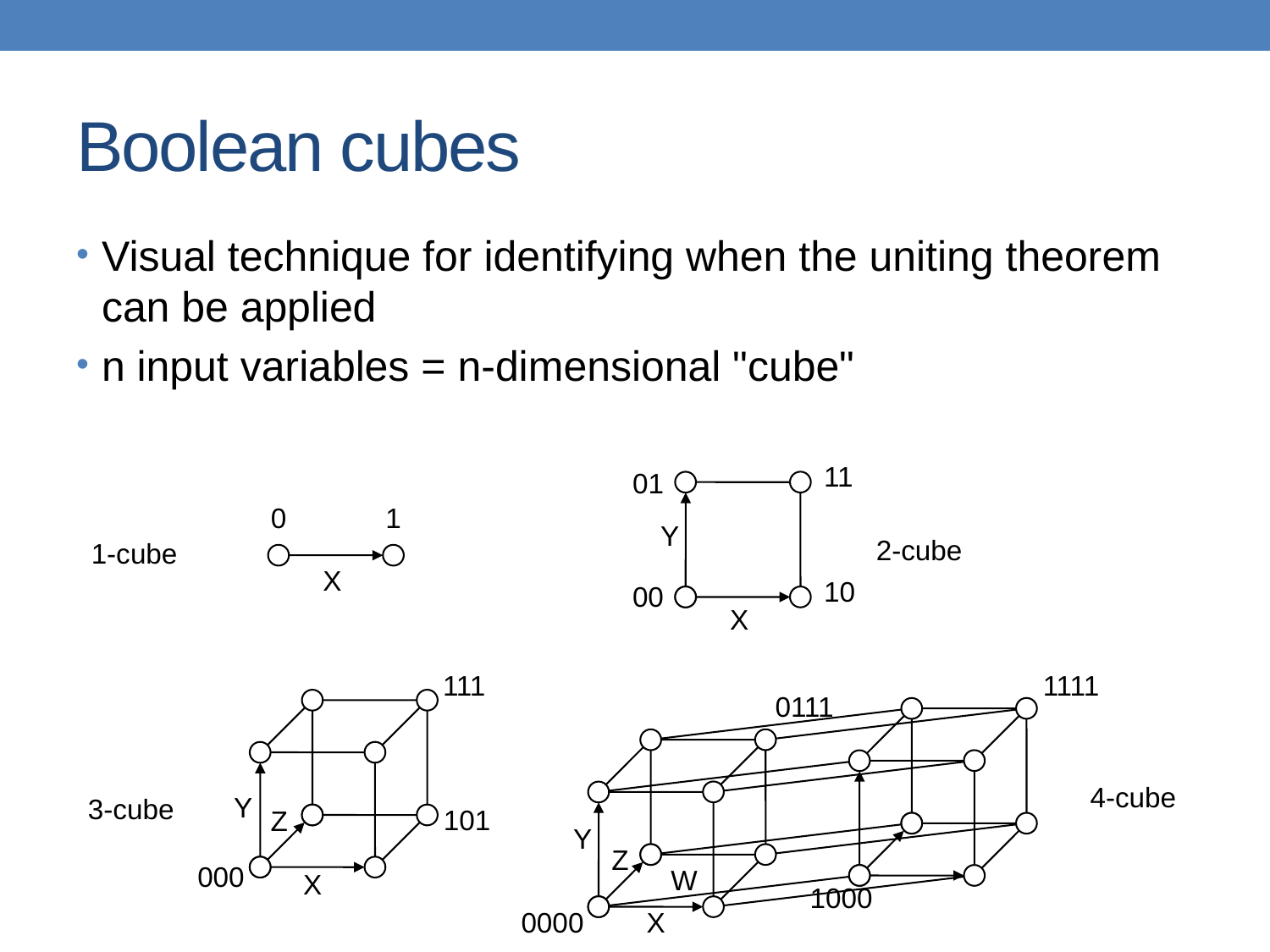

# Boolean cubes
Visual technique for identifying when the uniting theorem can be applied
n input variables = n-dimensional "cube"
11
01

Y
2-cube
10
00
X
0
1
1-cube

X
111

3-cube
Y
101
Z
000
X
1111
0111

4-cube
Y
Z
W
1000
0000
X